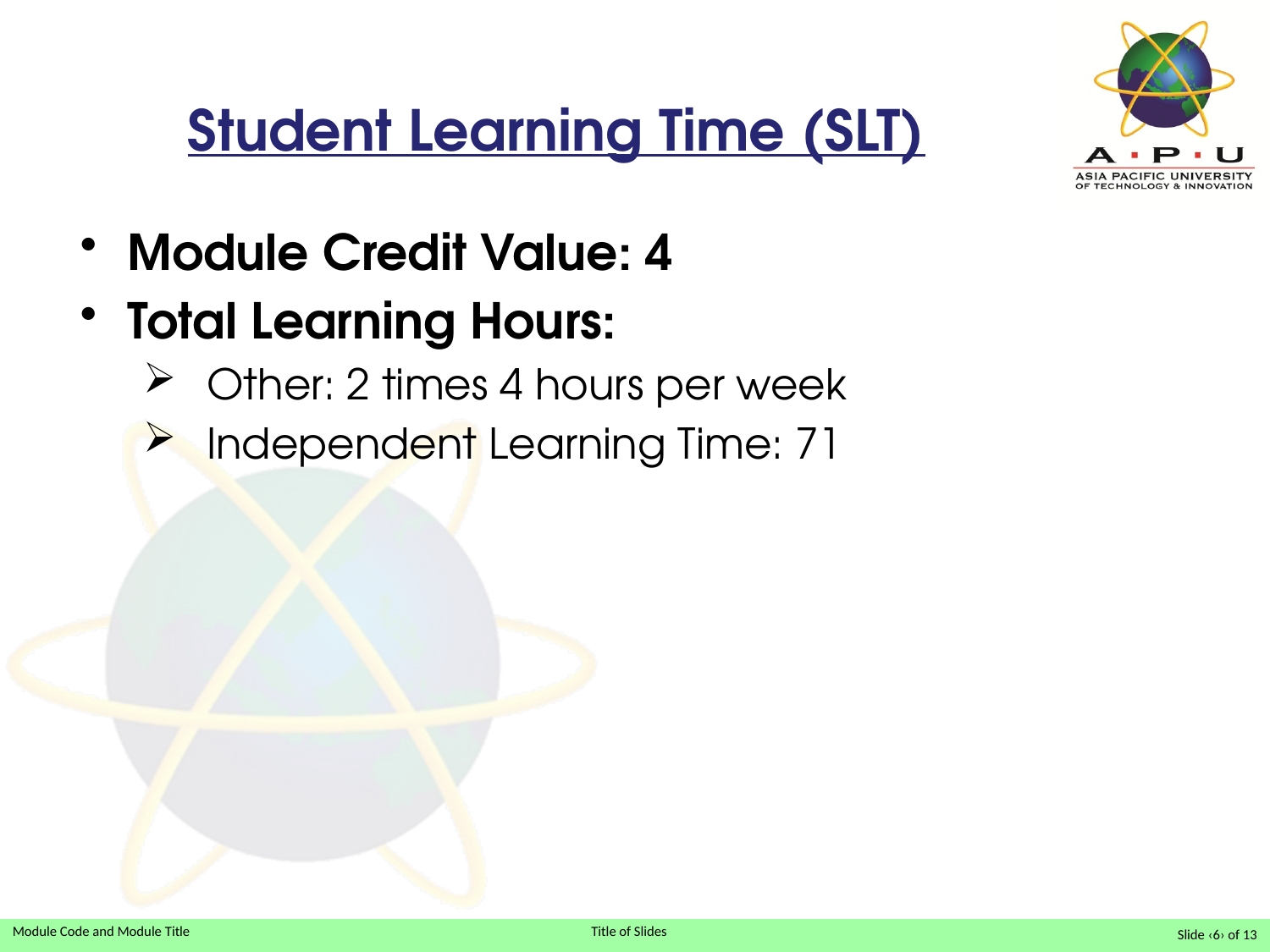

Student Learning Time (SLT)
Module Credit Value: 4
Total Learning Hours:
Other: 2 times 4 hours per week
Independent Learning Time: 71

Slide ‹6› of 13